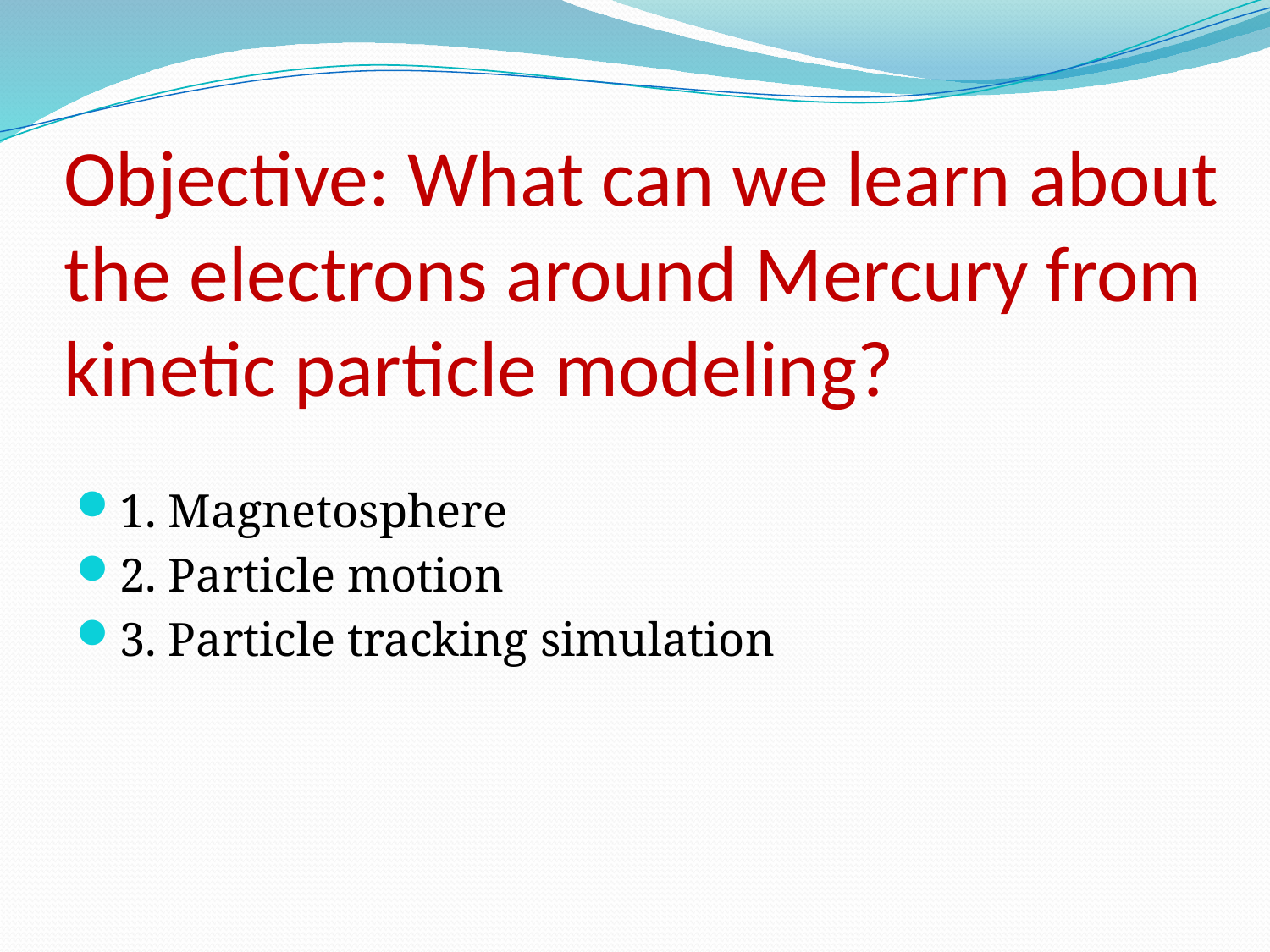

# Objective: What can we learn about the electrons around Mercury from kinetic particle modeling?
1. Magnetosphere
2. Particle motion
3. Particle tracking simulation